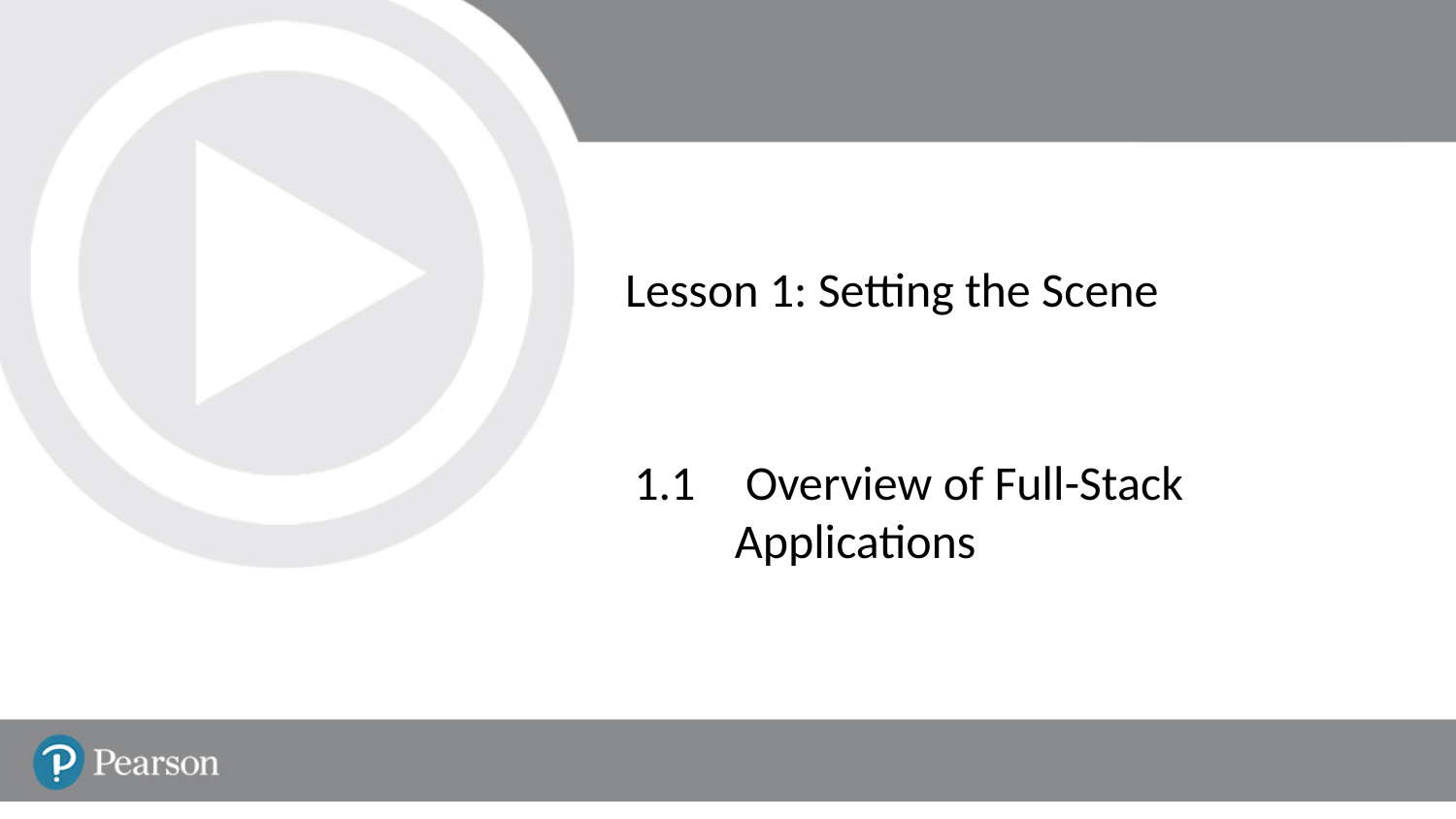

# Lesson 1: Setting the Scene
1.1	 Overview of Full-Stack Applications